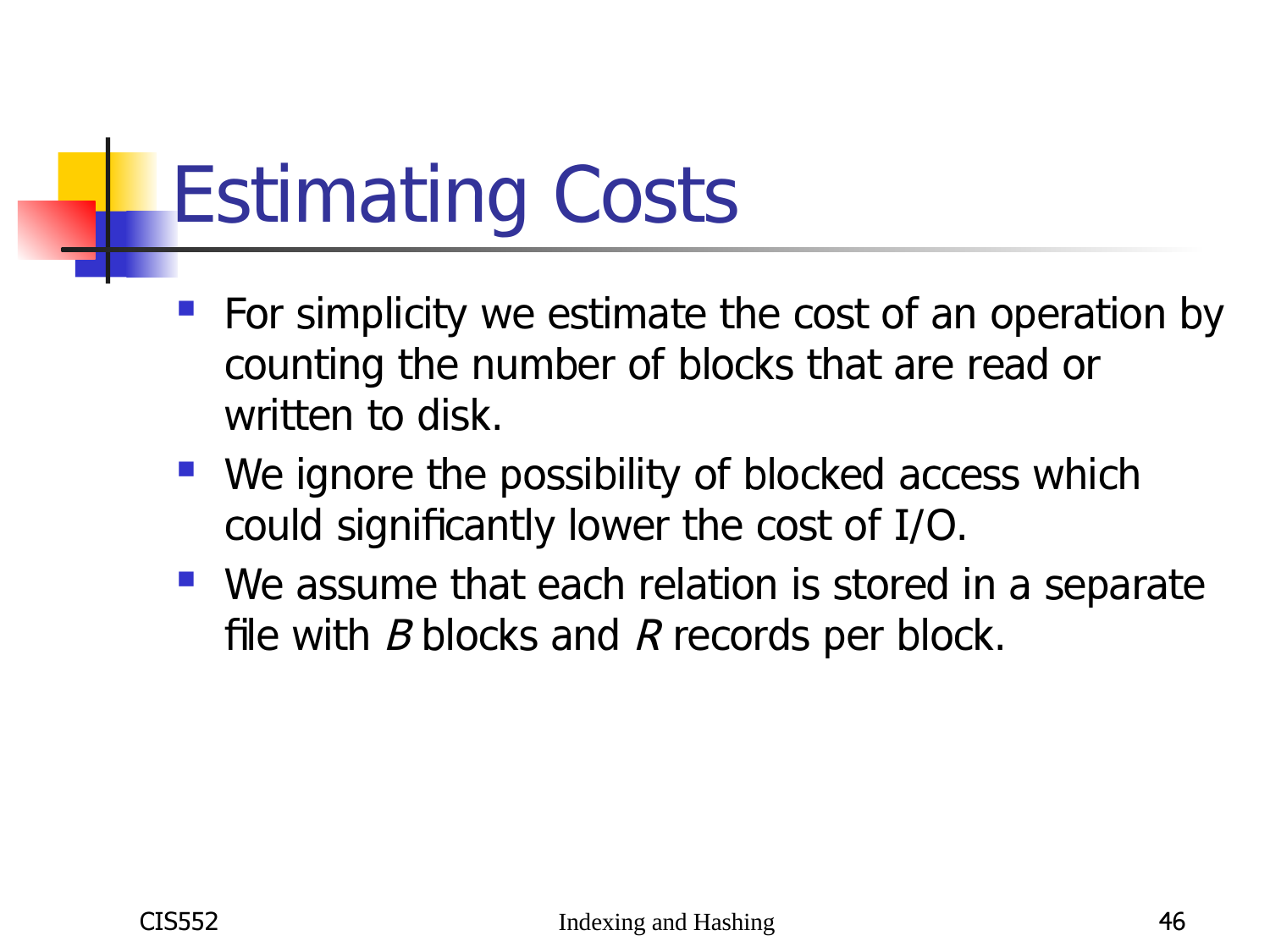

# Estimating Costs
For simplicity we estimate the cost of an operation by counting the number of blocks that are read or written to disk.
We ignore the possibility of blocked access which could significantly lower the cost of I/O.
We assume that each relation is stored in a separate file with B blocks and R records per block.
CIS552
Indexing and Hashing
46